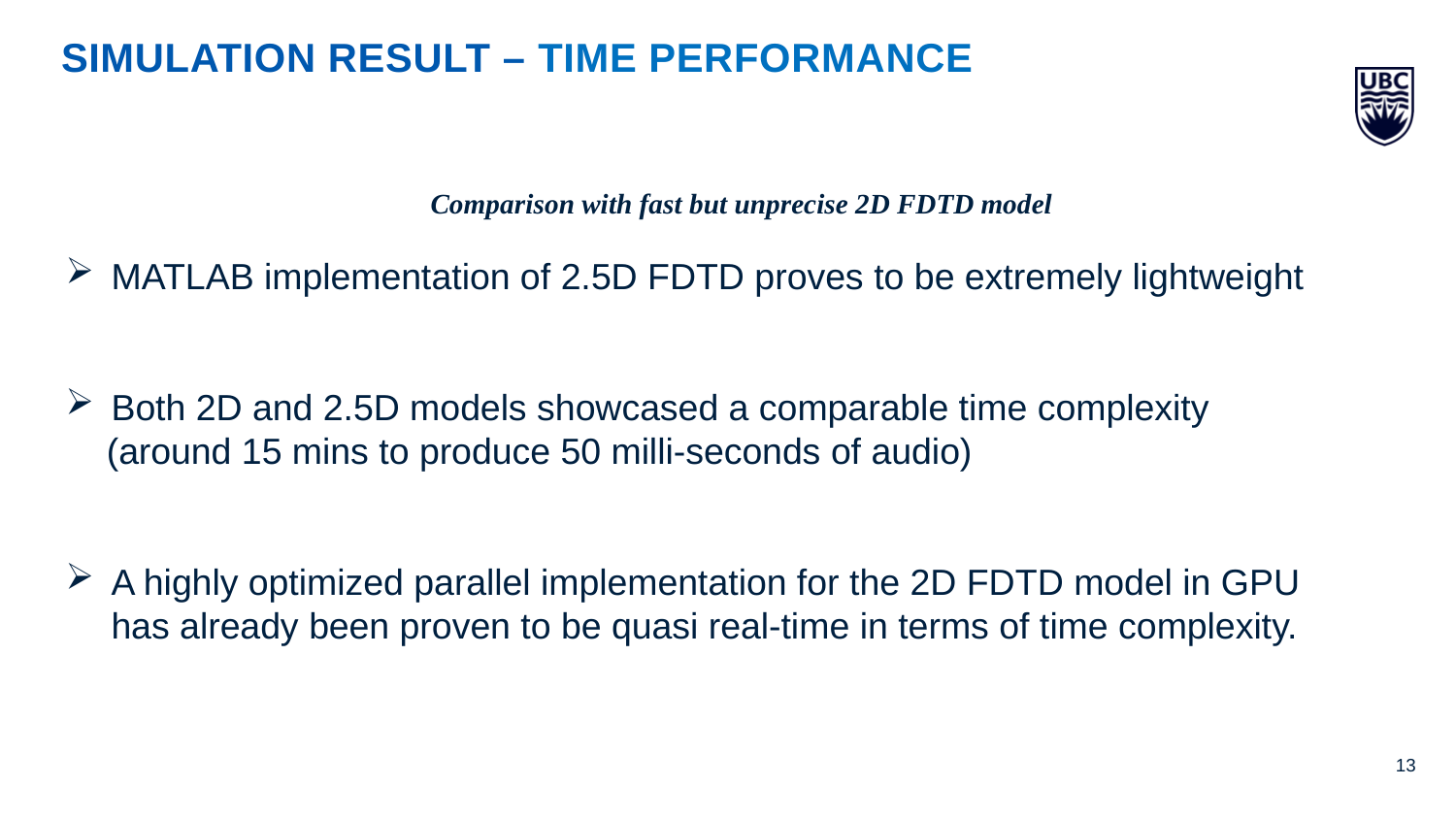

Simulation Result – Time Performance

Comparison with fast but unprecise 2D FDTD model

MATLAB implementation of 2.5D FDTD proves to be extremely lightweight

Both 2D and 2.5D models showcased a comparable time complexity
    (around 15 mins to produce 50 milli-seconds of audio)

A highly optimized parallel implementation for the 2D FDTD model in GPU has already been proven to be quasi real-time in terms of time complexity.